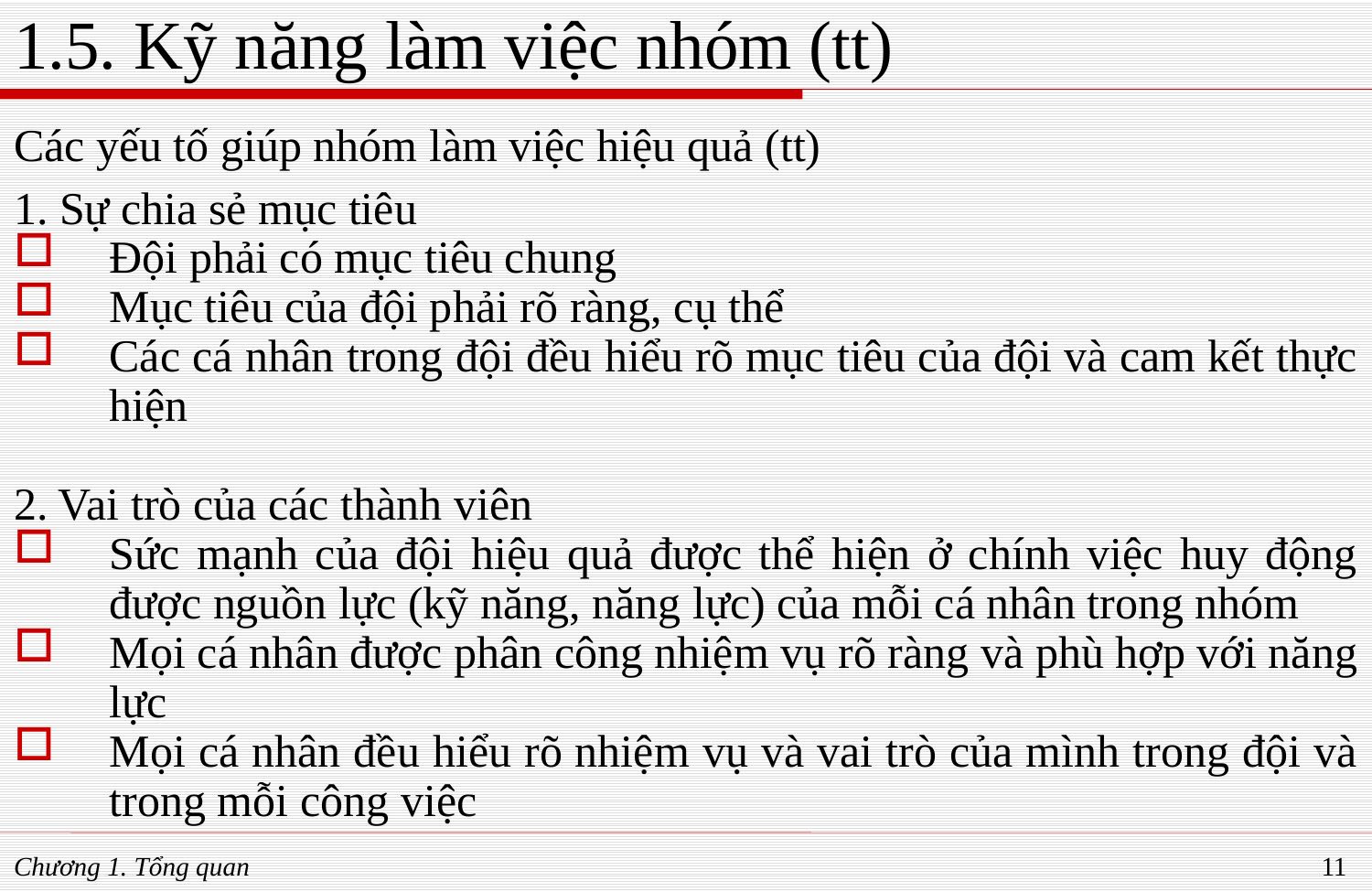

# 1.5. Kỹ năng làm việc nhóm (tt)
Các yếu tố giúp nhóm làm việc hiệu quả (tt)
1. Sự chia sẻ mục tiêu
Đội phải có mục tiêu chung
Mục tiêu của đội phải rõ ràng, cụ thể
Các cá nhân trong đội đều hiểu rõ mục tiêu của đội và cam kết thực hiện

2. Vai trò của các thành viên
Sức mạnh của đội hiệu quả được thể hiện ở chính việc huy động được nguồn lực (kỹ năng, năng lực) của mỗi cá nhân trong nhóm
Mọi cá nhân được phân công nhiệm vụ rõ ràng và phù hợp với năng lực
Mọi cá nhân đều hiểu rõ nhiệm vụ và vai trò của mình trong đội và trong mỗi công việc

Chương 1. Tổng quan
11